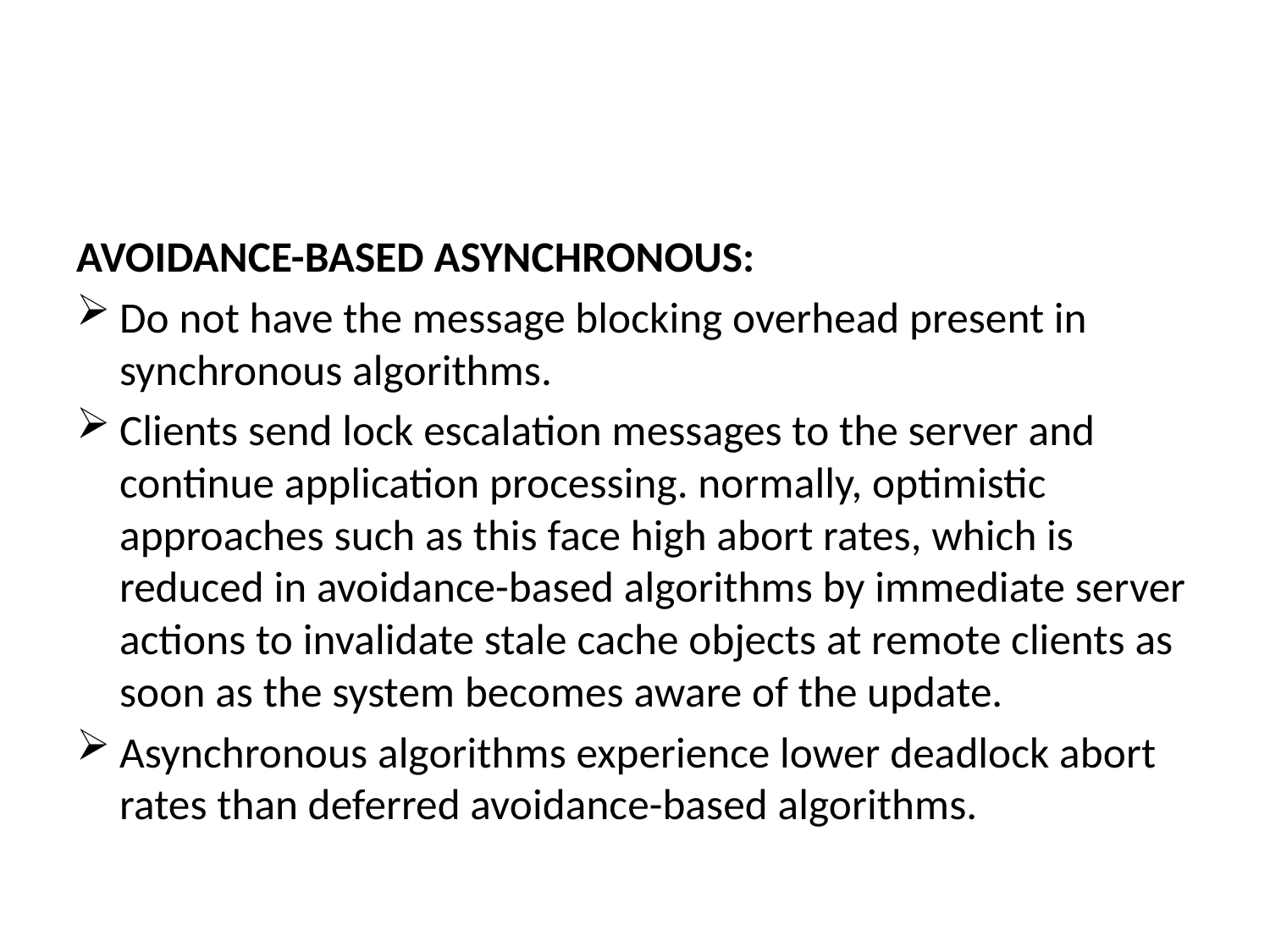

#
AVOIDANCE-BASED ASYNCHRONOUS:
Do not have the message blocking overhead present in synchronous algorithms.
Clients send lock escalation messages to the server and continue application processing. normally, optimistic approaches such as this face high abort rates, which is reduced in avoidance-based algorithms by immediate server actions to invalidate stale cache objects at remote clients as soon as the system becomes aware of the update.
Asynchronous algorithms experience lower deadlock abort rates than deferred avoidance-based algorithms.